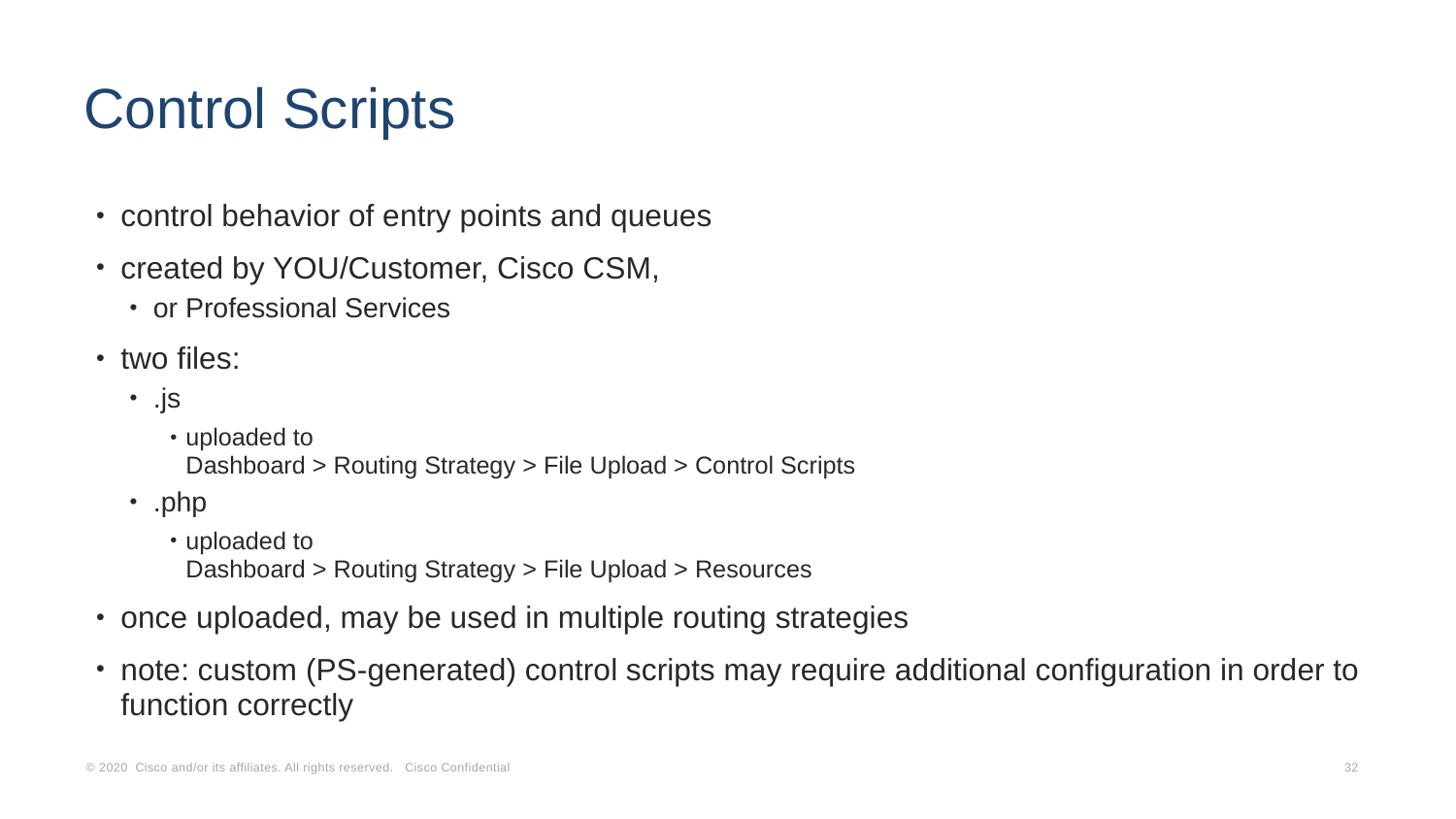

# Control Scripts
control behavior of entry points and queues
created by YOU/Customer, Cisco CSM,
or Professional Services
two files:
.js
uploaded to
Dashboard > Routing Strategy > File Upload > Control Scripts
.php
uploaded to
Dashboard > Routing Strategy > File Upload > Resources
once uploaded, may be used in multiple routing strategies
note: custom (PS-generated) control scripts may require additional configuration in order to function correctly